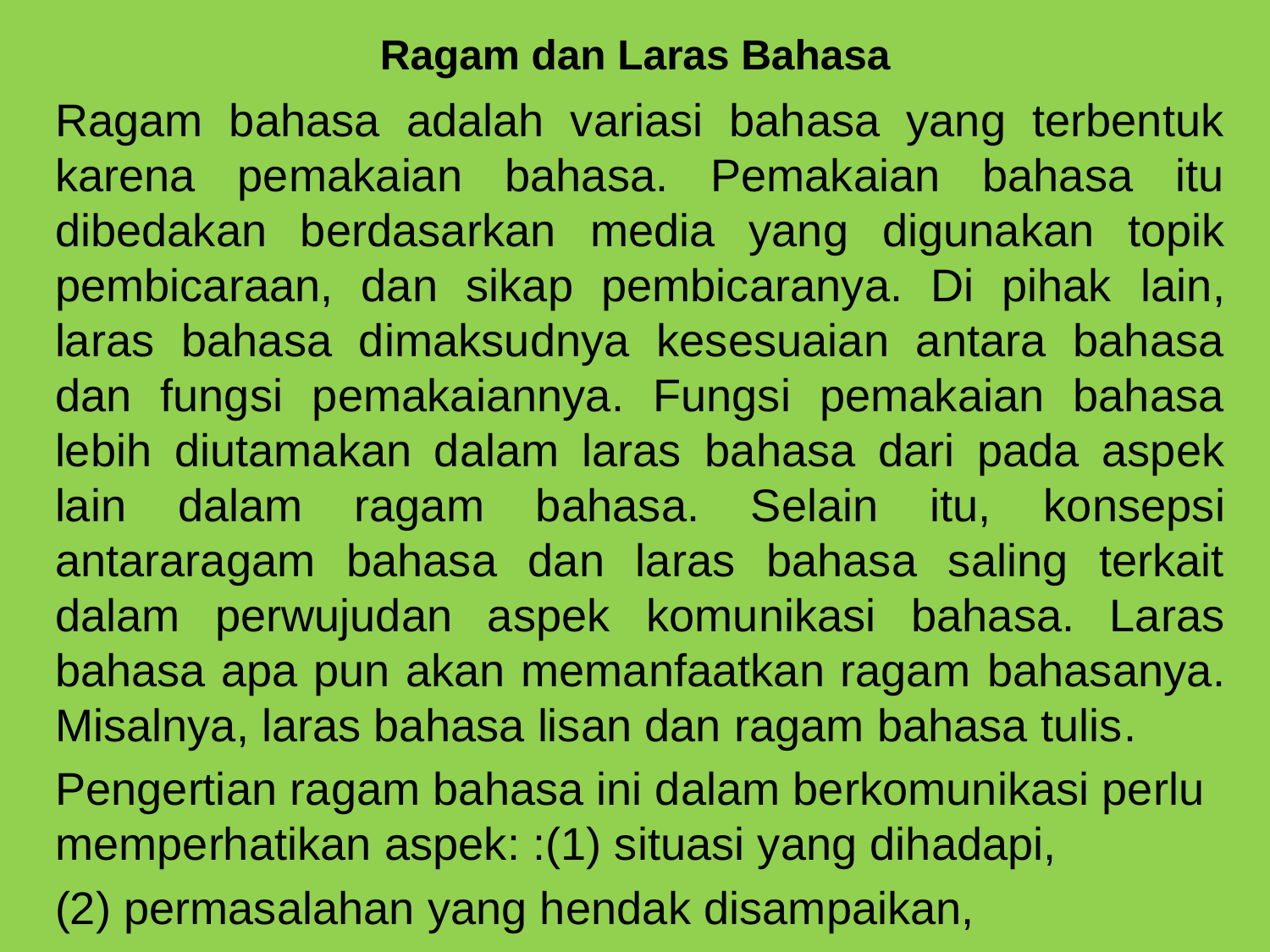

# Ragam dan Laras Bahasa
Ragam bahasa adalah variasi bahasa yang terbentuk karena pemakaian bahasa. Pemakaian bahasa itu dibedakan berdasarkan media yang digunakan topik pembicaraan, dan sikap pembicaranya. Di pihak lain, laras bahasa dimaksudnya kesesuaian antara bahasa dan fungsi pemakaiannya. Fungsi pemakaian bahasa lebih diutamakan dalam laras bahasa dari pada aspek lain dalam ragam bahasa. Selain itu, konsepsi antararagam bahasa dan laras bahasa saling terkait dalam perwujudan aspek komunikasi bahasa. Laras bahasa apa pun akan memanfaatkan ragam bahasanya. Misalnya, laras bahasa lisan dan ragam bahasa tulis.
Pengertian ragam bahasa ini dalam berkomunikasi perlu memperhatikan aspek: :(1) situasi yang dihadapi,
(2) permasalahan yang hendak disampaikan,
(3) latar belakang pendengar atau pembaca yang dituju, dan
(4) medium atau saranabahasa yang digunakan.